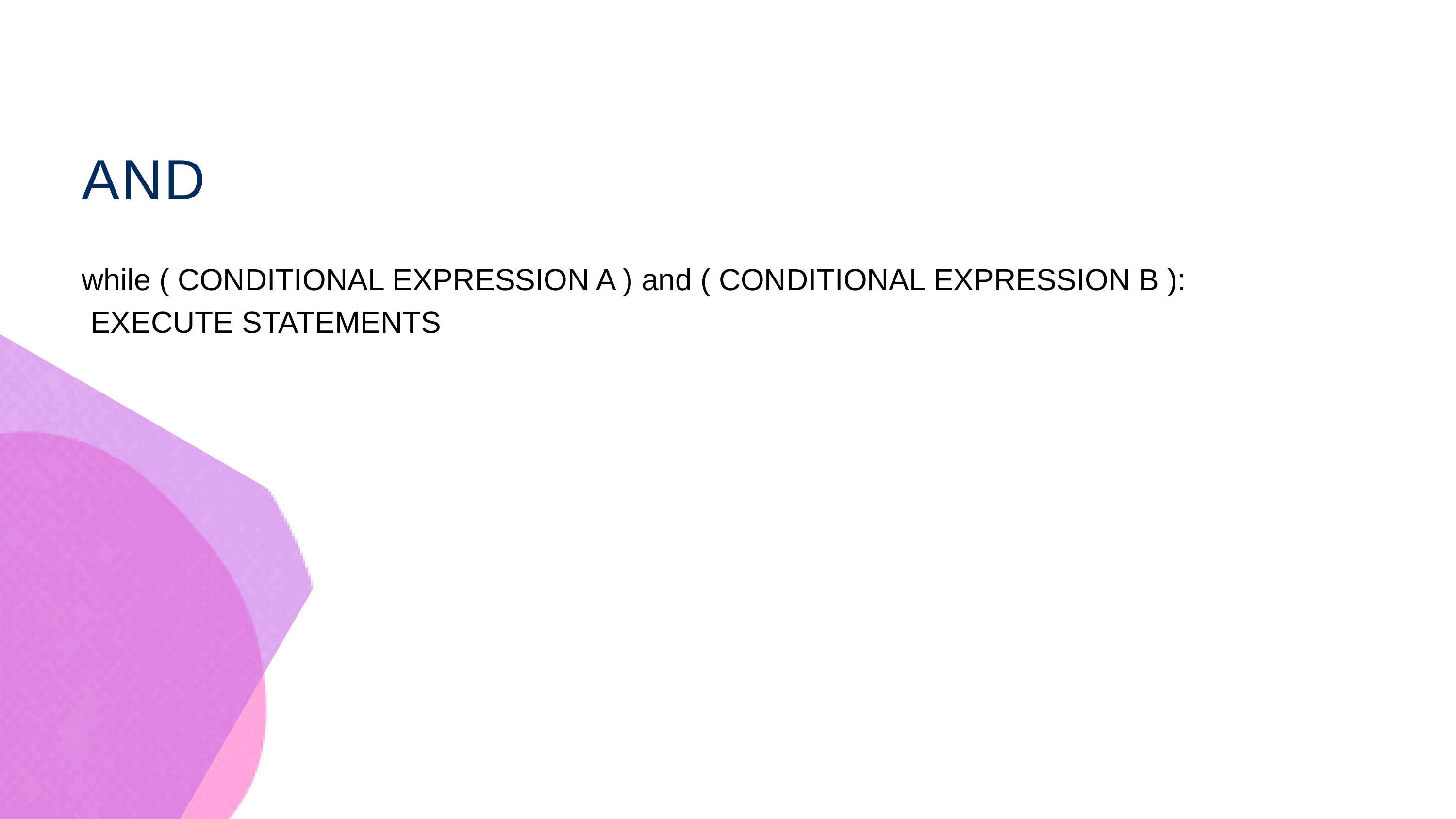

AND
while ( CONDITIONAL EXPRESSION A ) and ( CONDITIONAL EXPRESSION B ):
 EXECUTE STATEMENTS